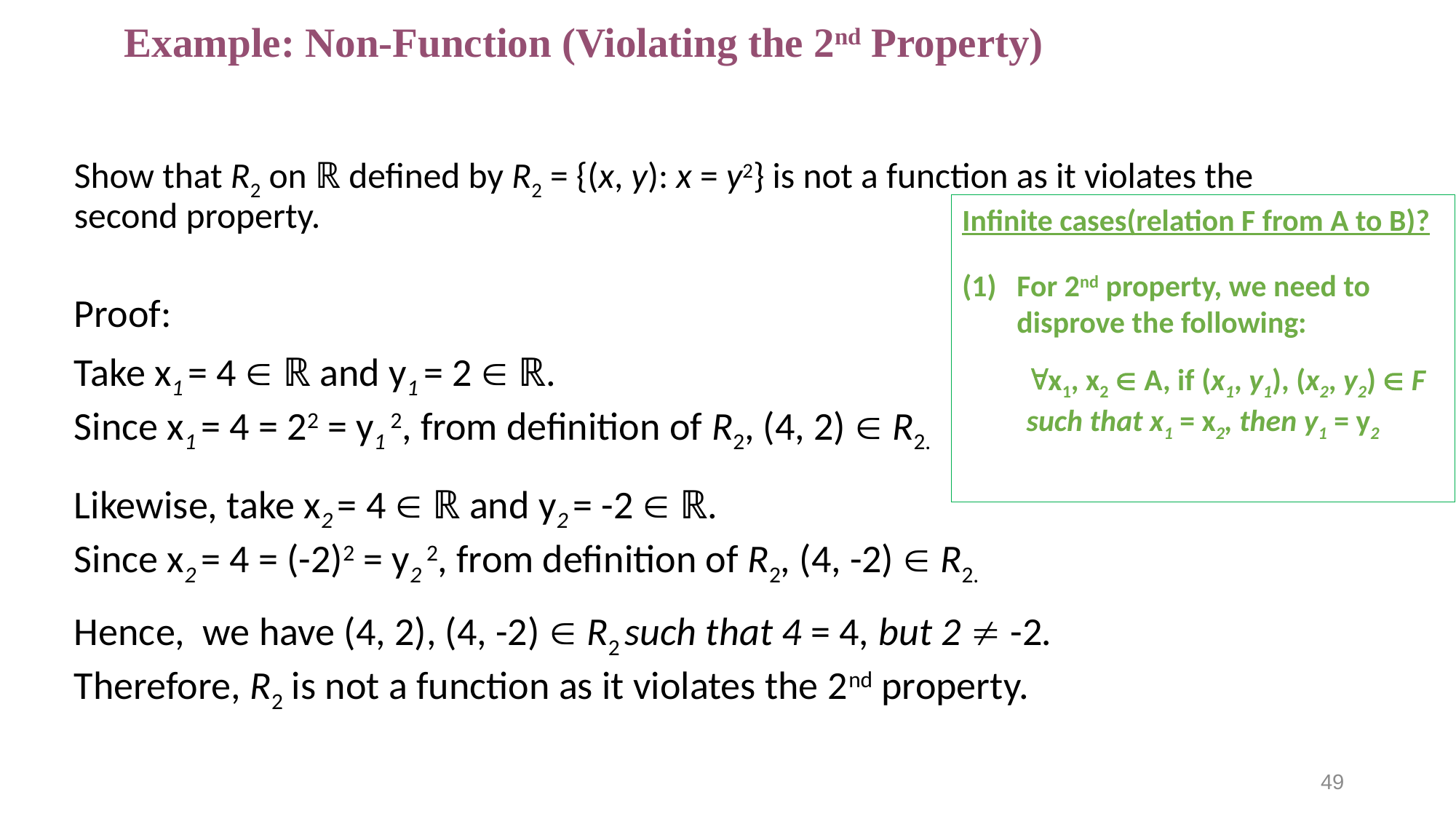

# Example: Non-Function (Violating the 2nd Property)
Show that R2 on ℝ defined by R2 = {(x, y): x = y2} is not a function as it violates the second property.

Infinite cases(relation F from A to B)?
For 2nd property, we need to disprove the following:
	∀x1, x2 ∈ A, if (x1, y1), (x2, y2) ∈ F such that x1 = x2, then y1 = y2

Proof:
Take x1 = 4 ∈ ℝ and y1 = 2 ∈ ℝ.
Since x1 = 4 = 22 = y1 2, from definition of R2, (4, 2) ∈ R2.

Likewise, take x2 = 4 ∈ ℝ and y2 = -2 ∈ ℝ.
Since x2 = 4 = (-2)2 = y2 2, from definition of R2, (4, -2) ∈ R2.

Hence,  we have (4, 2), (4, -2) ∈ R2 such that 4 = 4, but 2 ≠ -2.
Therefore, R2 is not a function as it violates the 2nd property.

49